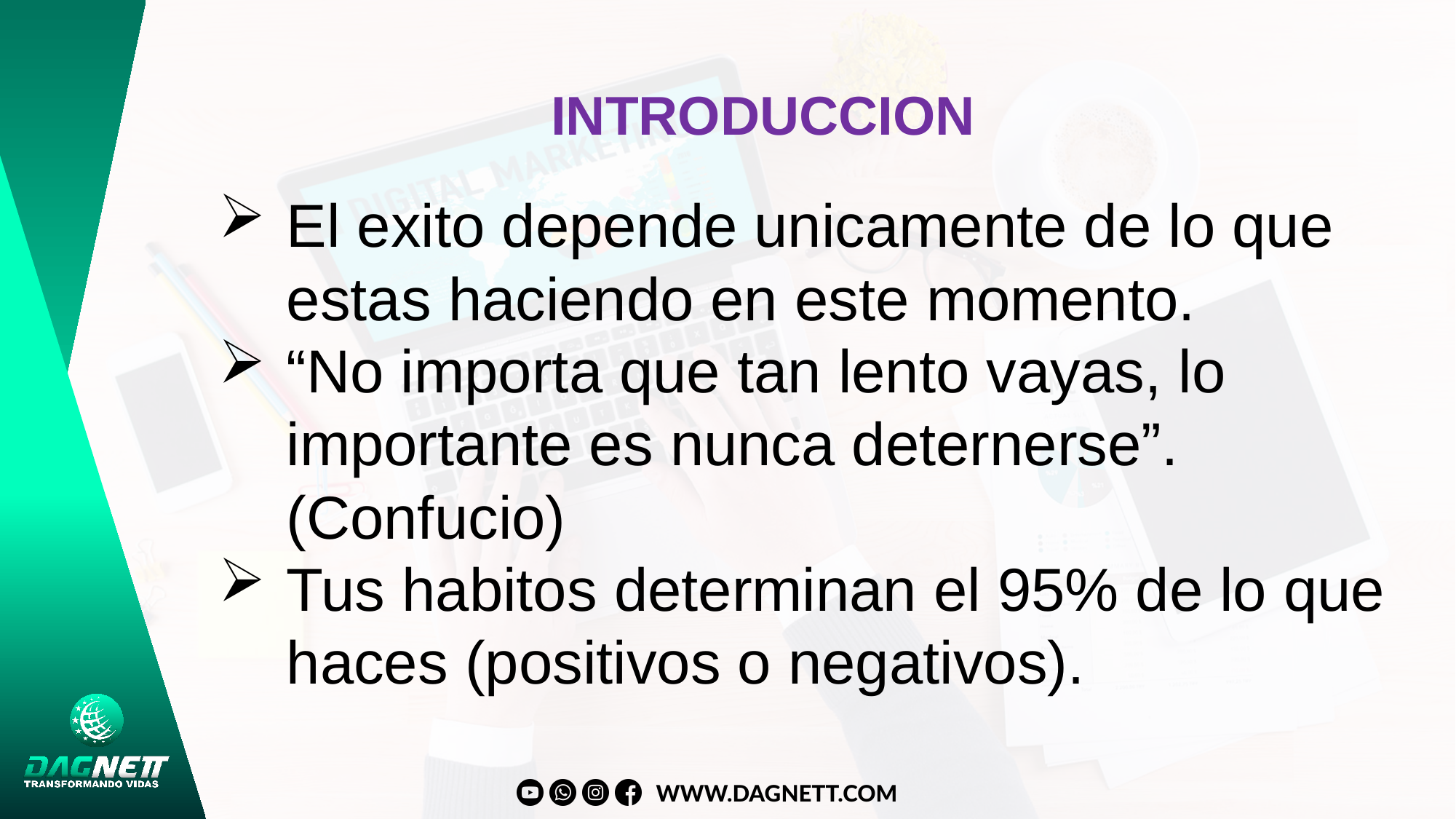

INTRODUCCION
El exito depende unicamente de lo que estas haciendo en este momento.
“No importa que tan lento vayas, lo importante es nunca deternerse”.(Confucio)
Tus habitos determinan el 95% de lo que haces (positivos o negativos).